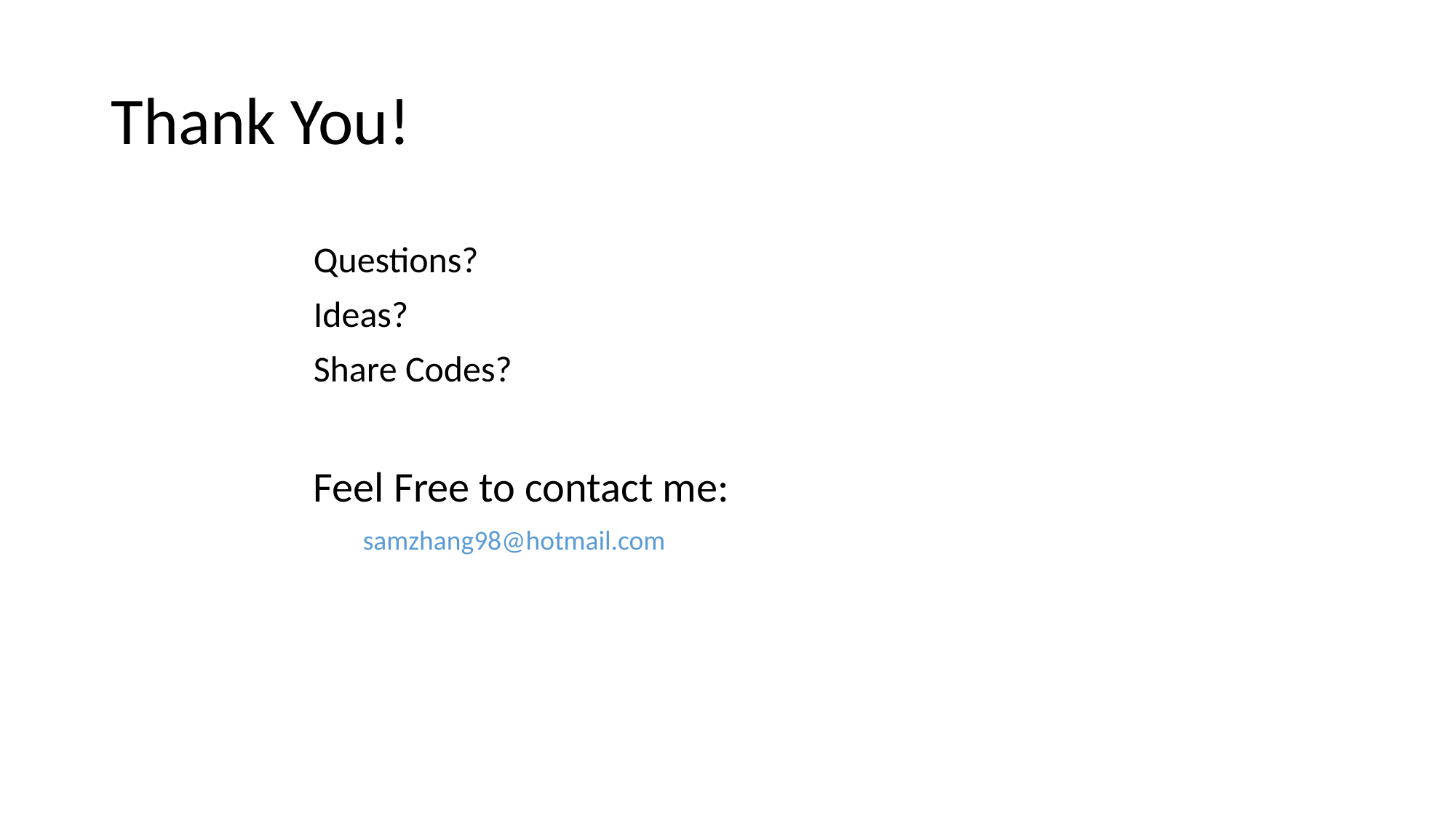

# Thank You!
Questions?
Ideas?
Share Codes?

Feel Free to contact me:
        samzhang98@hotmail.com